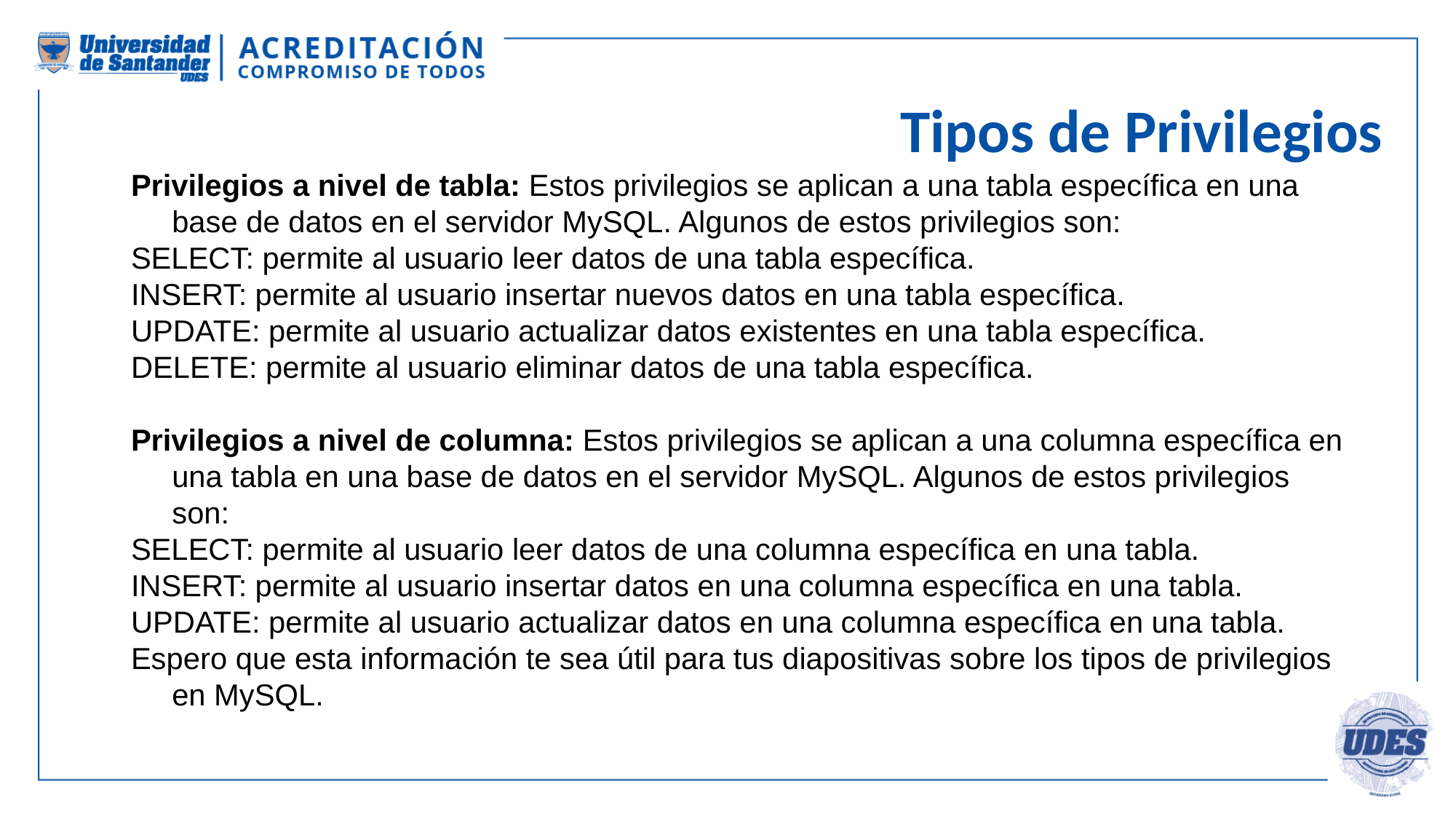

Tipos de Privilegios
Privilegios a nivel de tabla: Estos privilegios se aplican a una tabla específica en una base de datos en el servidor MySQL. Algunos de estos privilegios son:
SELECT: permite al usuario leer datos de una tabla específica.
INSERT: permite al usuario insertar nuevos datos en una tabla específica.
UPDATE: permite al usuario actualizar datos existentes en una tabla específica.
DELETE: permite al usuario eliminar datos de una tabla específica.

Privilegios a nivel de columna: Estos privilegios se aplican a una columna específica en una tabla en una base de datos en el servidor MySQL. Algunos de estos privilegios son:
SELECT: permite al usuario leer datos de una columna específica en una tabla.
INSERT: permite al usuario insertar datos en una columna específica en una tabla.
UPDATE: permite al usuario actualizar datos en una columna específica en una tabla.
Espero que esta información te sea útil para tus diapositivas sobre los tipos de privilegios en MySQL.